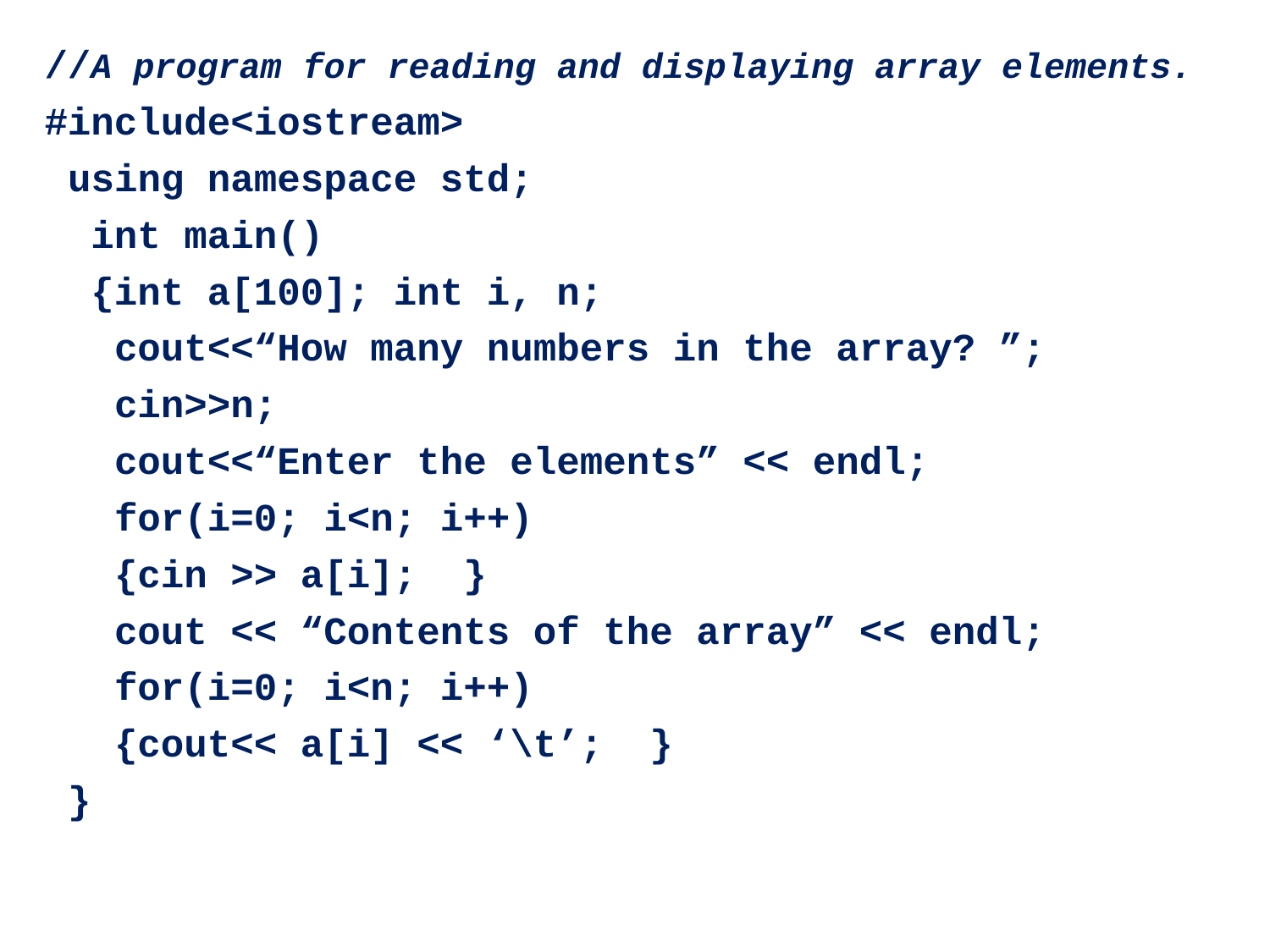

//A program for reading and displaying array elements.
#include<iostream>
 using namespace std;
  int main()
  {int a[100]; int i, n;
   cout<<“How many numbers in the array? ”;
   cin>>n;
   cout<<“Enter the elements” << endl;
   for(i=0; i<n; i++)
   {cin >> a[i];  }
   cout << “Contents of the array” << endl;
   for(i=0; i<n; i++)
   {cout<< a[i] << ‘\t’;  }
 }